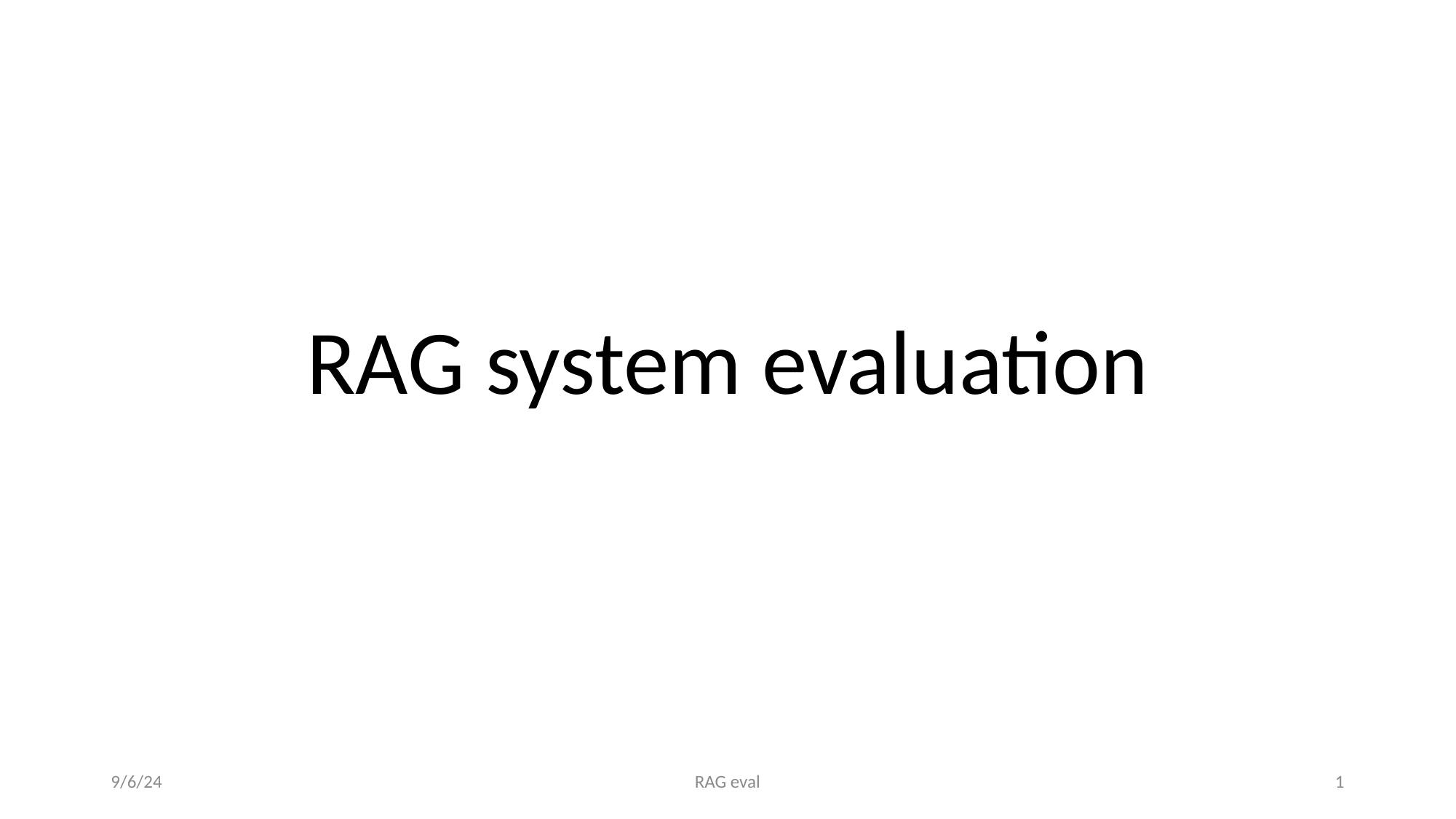

# RAG system evaluation
9/6/24
RAG eval
1